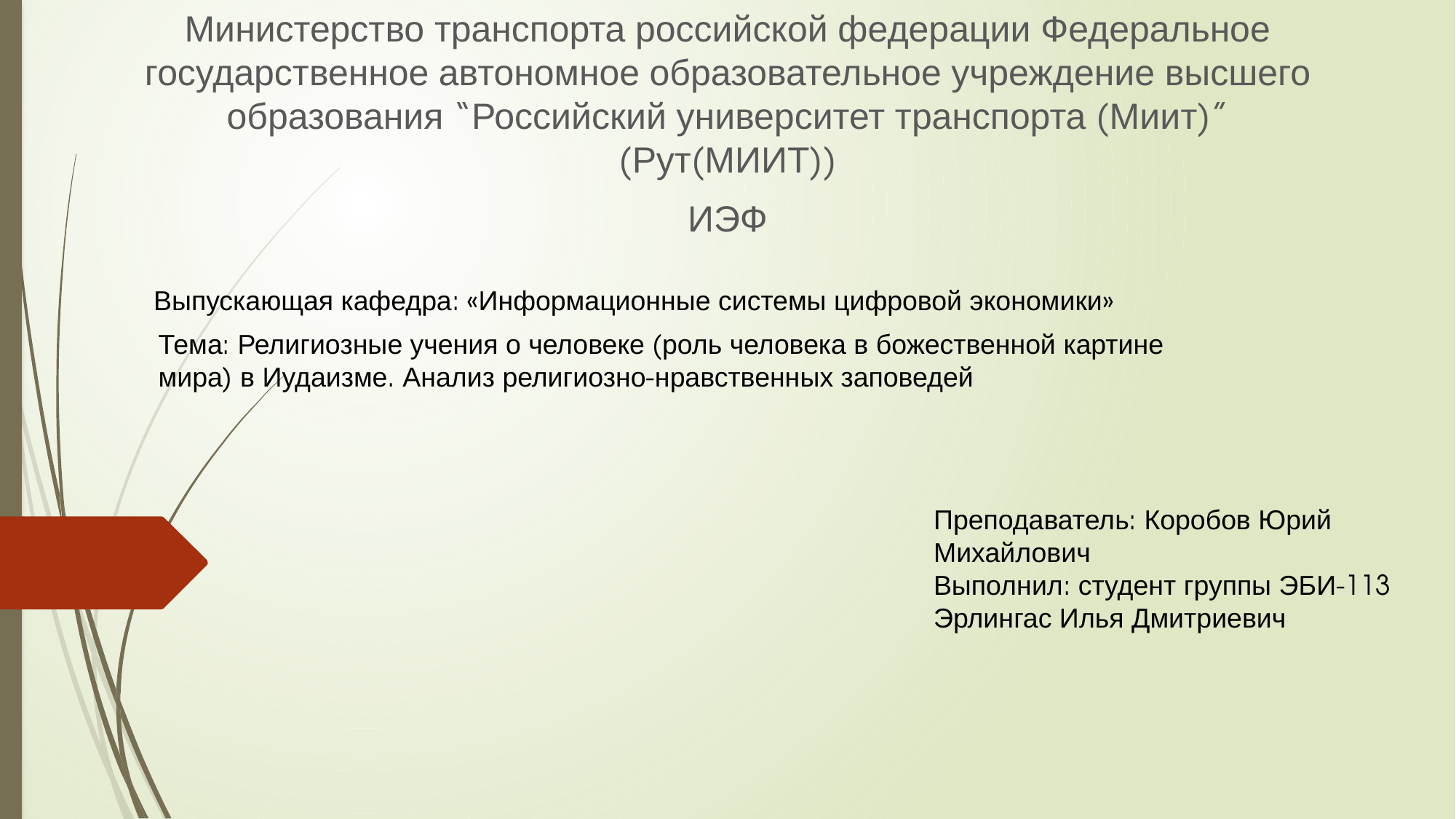

Министерство транспорта российской федерации Федеральное государственное автономное образовательное учреждение высшего образования “Российский университет транспорта (Миит)”
(Рут(МИИТ))
ИЭФ
Выпускающая кафедра: «Информационные системы цифровой экономики»
Тема: Религиозные учения о человеке (роль человека в божественной картине мира) в Иудаизме. Анализ религиозно-нравственных заповедей
Преподаватель: Коробов Юрий Михайлович
Выполнил: студент группы ЭБИ-113 Эрлингас Илья Дмитриевич